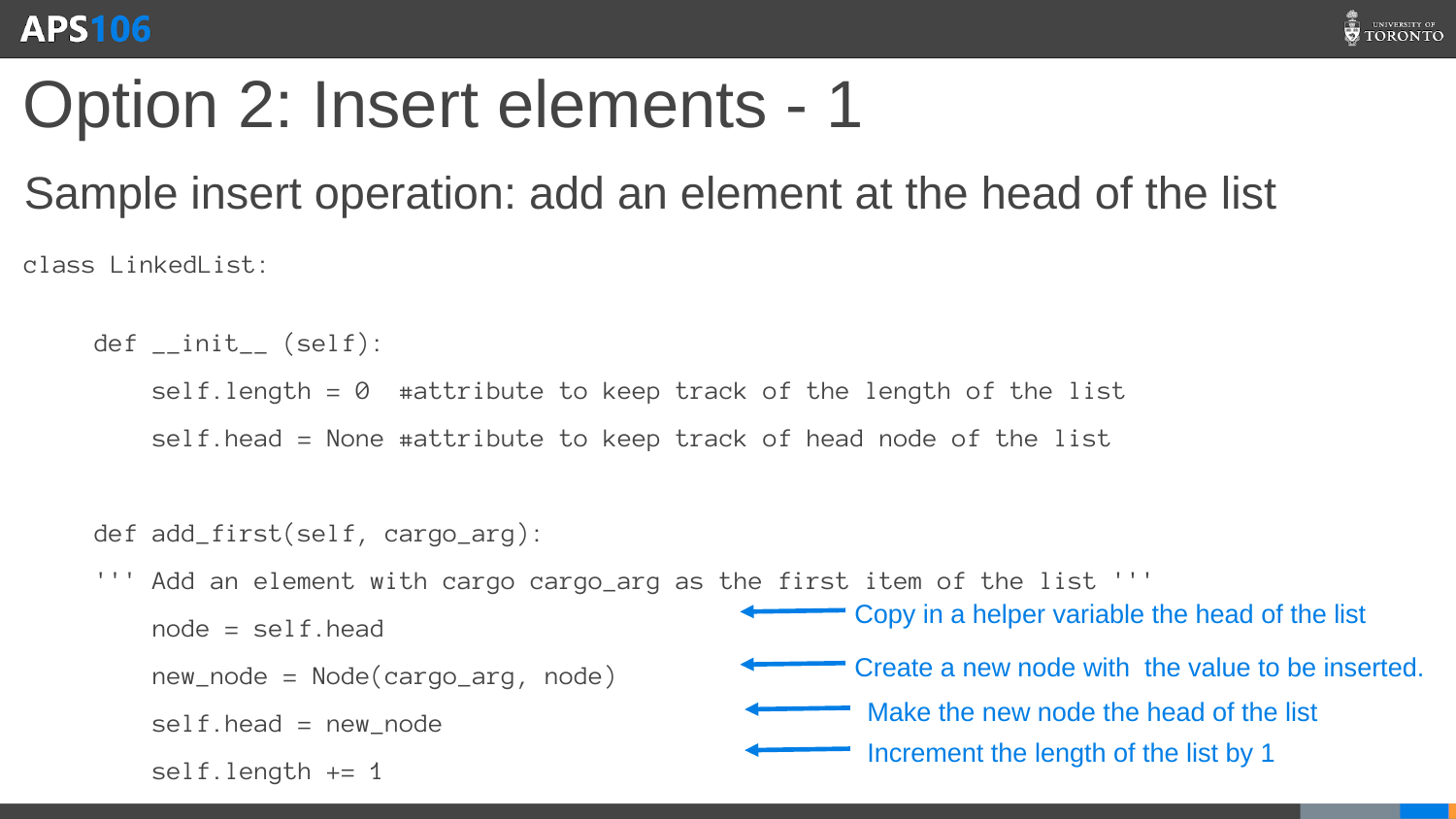

# Option 2: Insert elements - 1
Sample insert operation: add an element at the head of the list

class LinkedList:

    def __init__ (self):
        self.length = 0  #attribute to keep track of the length of the list
        self.head = None #attribute to keep track of head node of the list

    def add_first(self, cargo_arg):
	    ''' Add an element with cargo cargo_arg as the first item of the list '''
        node = self.head
        new_node = Node(cargo_arg, node)
        self.head = new_node
        self.length += 1
Copy in a helper variable the head of the list
Create a new node with  the value to be inserted.
Make the new node the head of the list
Increment the length of the list by 1